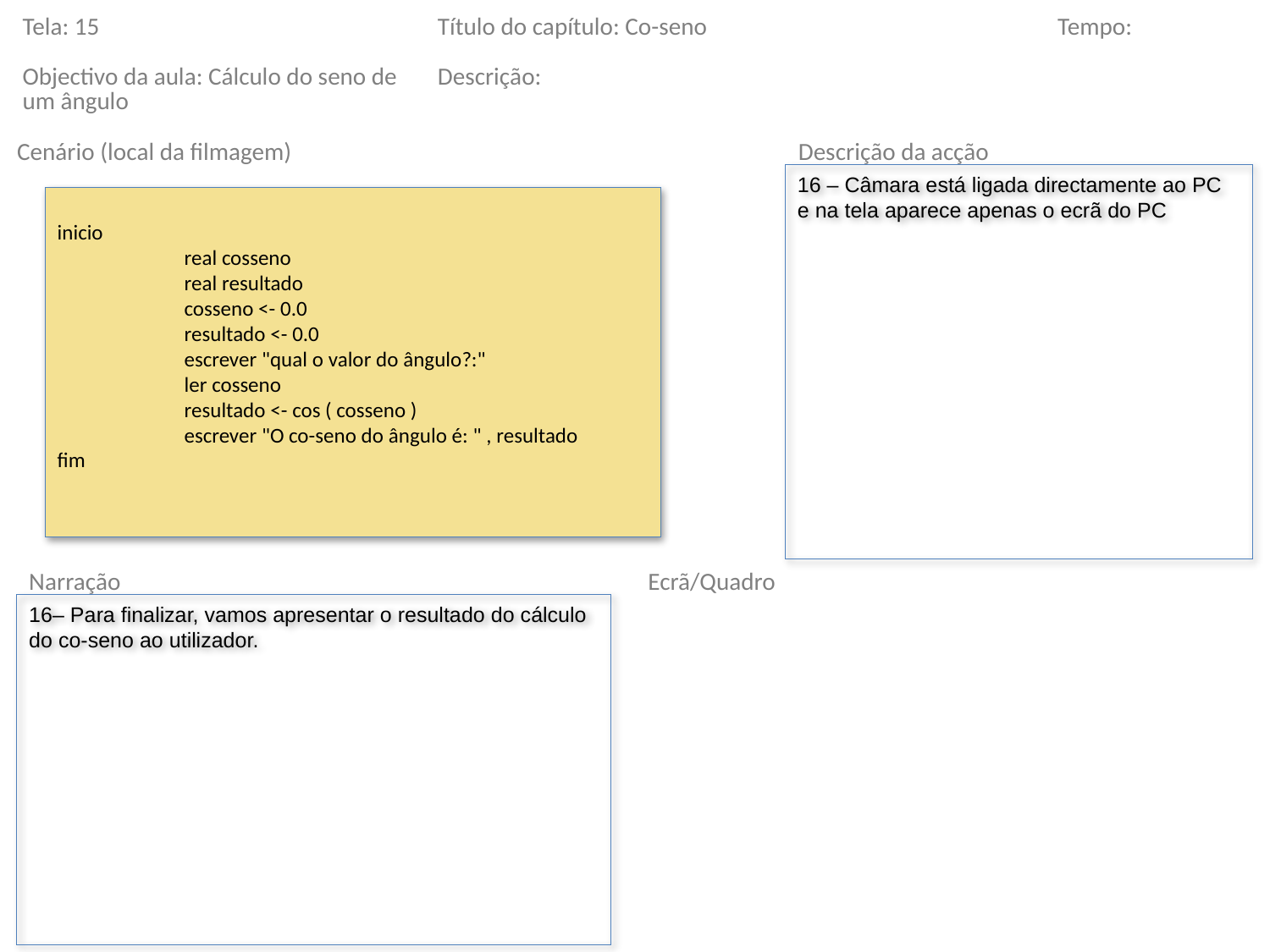

| Tela: 15 | Título do capítulo: Co-seno | Tempo: |
| --- | --- | --- |
| Objectivo da aula: Cálculo do seno de um ângulo | Descrição: |  |
Descrição da acção
Cenário (local da filmagem)
16 – Câmara está ligada directamente ao PC e na tela aparece apenas o ecrã do PC

inicio
	real cosseno
	real resultado
	cosseno <- 0.0
	resultado <- 0.0
	escrever "qual o valor do ângulo?:"
	ler cosseno
	resultado <- cos ( cosseno )
	escrever "O co-seno do ângulo é: " , resultado
fim

Narração
Ecrã/Quadro
16– Para finalizar, vamos apresentar o resultado do cálculo do co-seno ao utilizador.